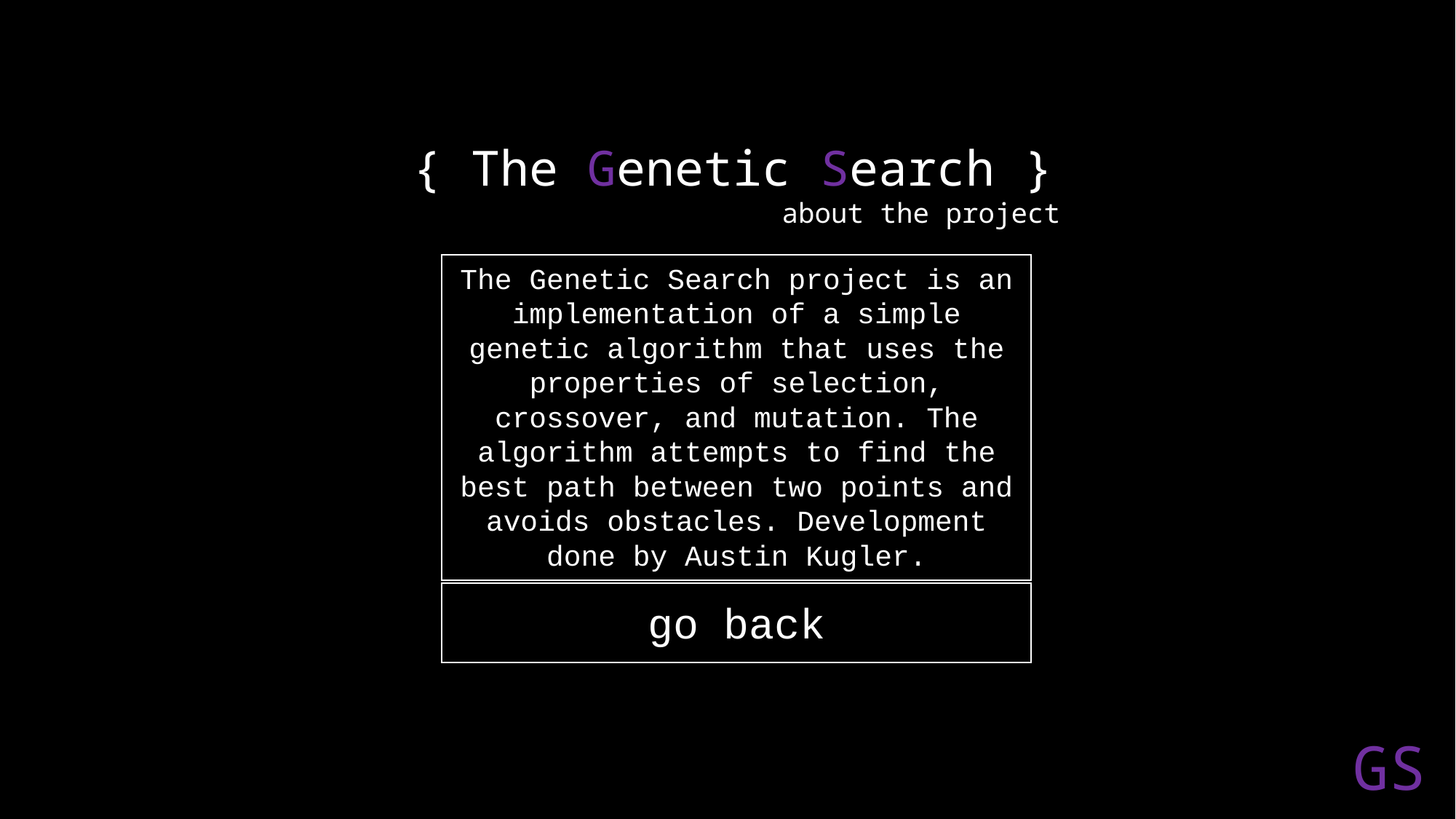

{ The Genetic Search }
about the project

The Genetic Search project is an implementation of a simple genetic algorithm that uses the properties of selection, crossover, and mutation. The algorithm attempts to find the best path between two points and avoids obstacles. Development done by Austin Kugler.
GS

go back